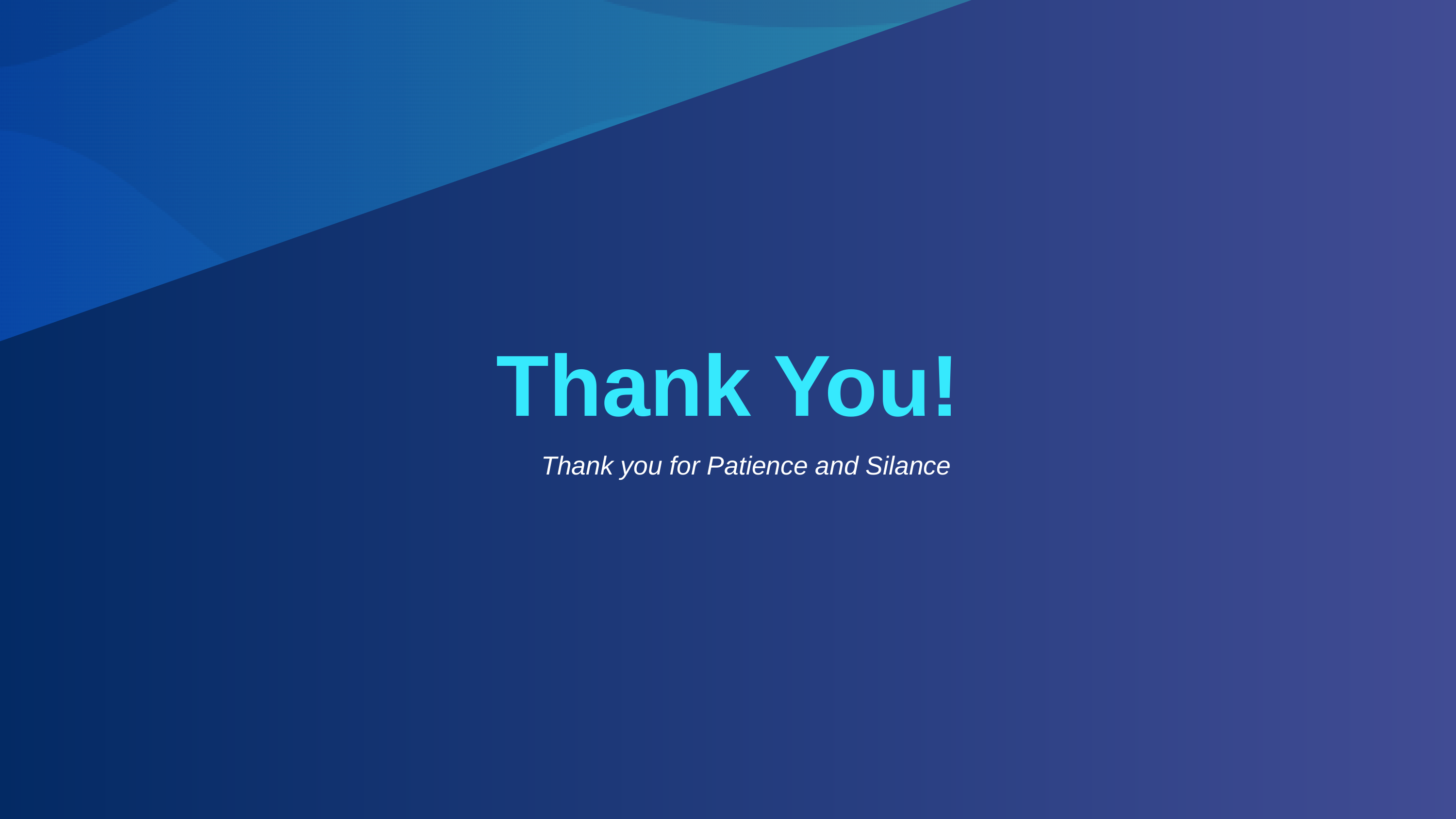

Thank You!
Thank you for Patience and Silance